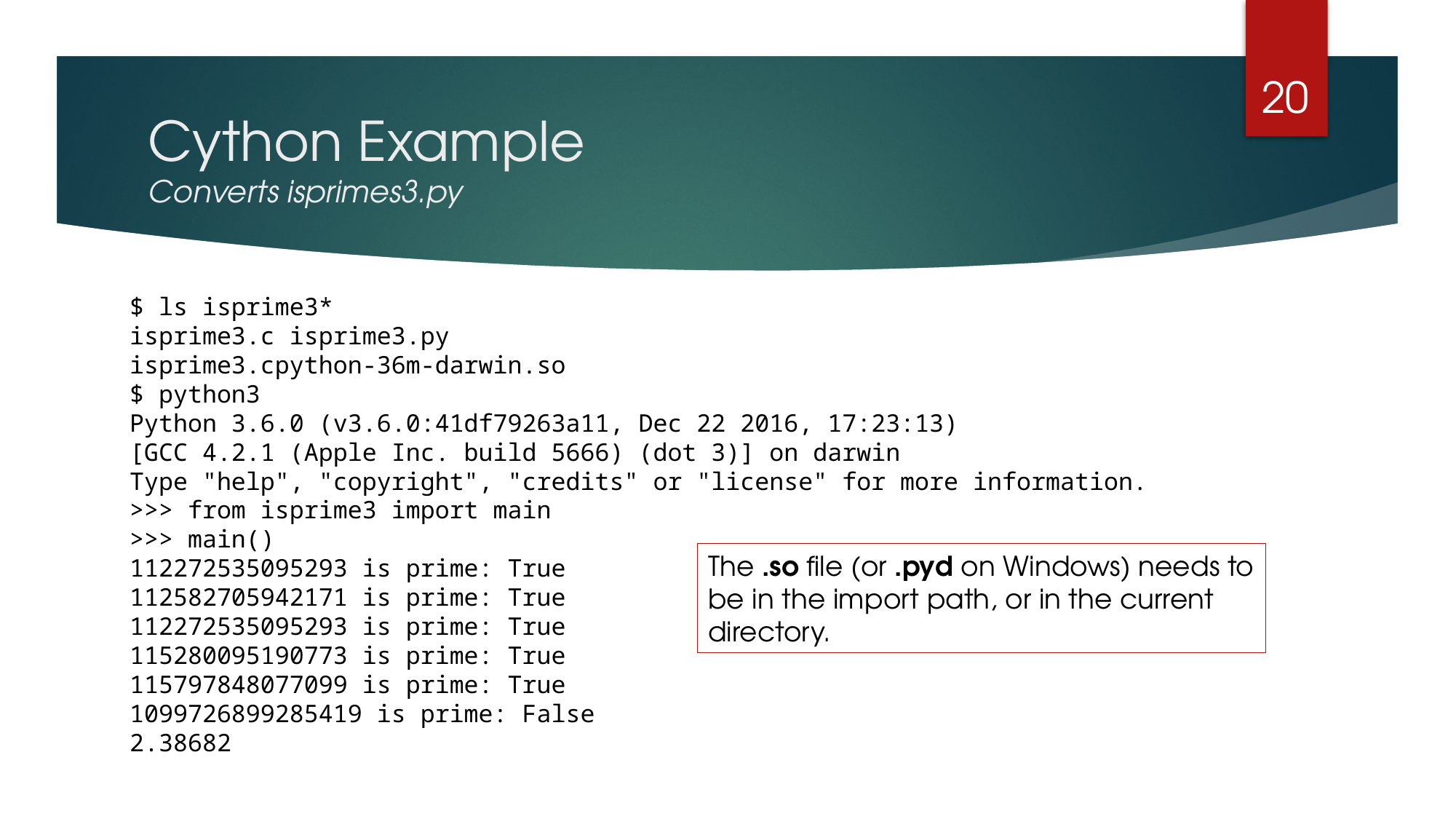

20
# Cython Example Converts isprimes3.py
$ ls isprime3*
isprime3.c isprime3.py
isprime3.cpython-36m-darwin.so
$ python3
Python 3.6.0 (v3.6.0:41df79263a11, Dec 22 2016, 17:23:13)
[GCC 4.2.1 (Apple Inc. build 5666) (dot 3)] on darwin
Type "help", "copyright", "credits" or "license" for more information.
>>> from isprime3 import main
>>> main()
112272535095293 is prime: True
112582705942171 is prime: True
112272535095293 is prime: True
115280095190773 is prime: True
115797848077099 is prime: True
1099726899285419 is prime: False
2.38682
The .so file (or .pyd on Windows) needs to be in the import path, or in the current directory.